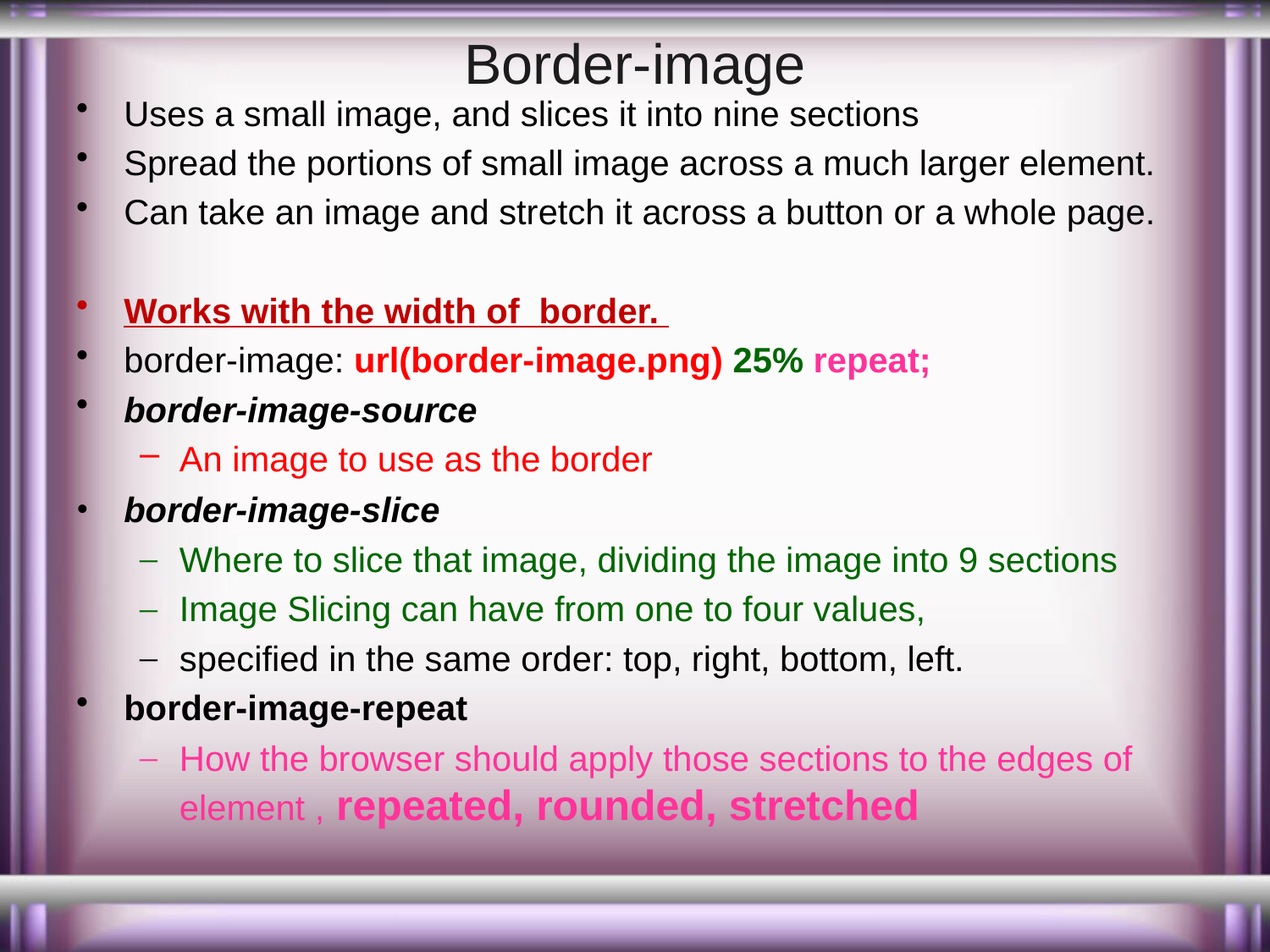

# Border-image
Uses a small image, and slices it into nine sections
Spread the portions of small image across a much larger element.
Can take an image and stretch it across a button or a whole page.

Works with the width of  border.
border-image: url(border-image.png) 25% repeat;
border-image-source
An image to use as the border
border-image-slice
Where to slice that image, dividing the image into 9 sections
Image Slicing can have from one to four values,
specified in the same order: top, right, bottom, left.
border-image-repeat
How the browser should apply those sections to the edges of element , repeated, rounded, stretched